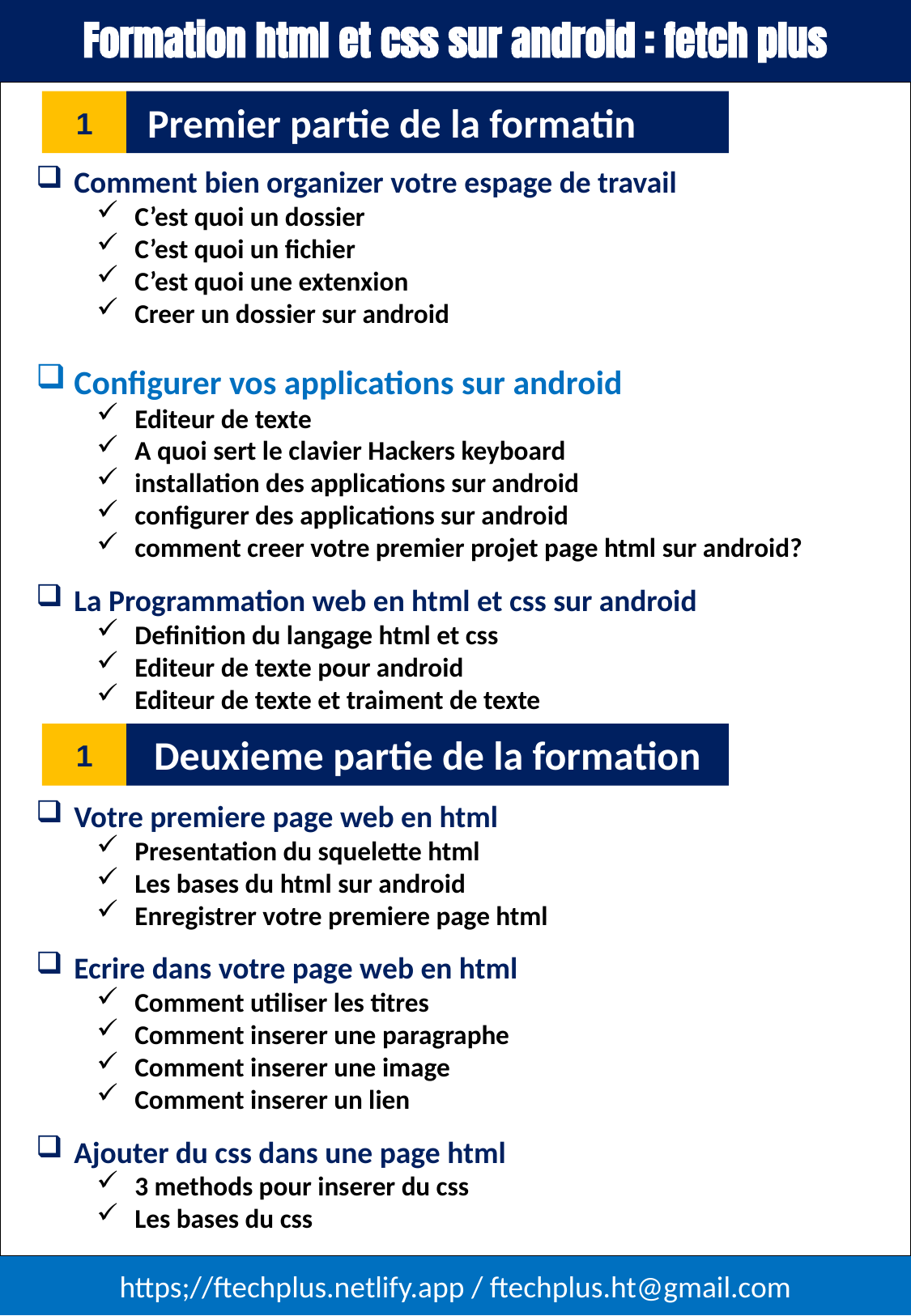

Formation html et css sur android : fetch plus

https;//ftechplus.netlify.app / ftechplus.ht@gmail.com
 Premier partie de la formatin
1

Comment bien organizer votre espage de travail
C’est quoi un dossier
C’est quoi un fichier
C’est quoi une extenxion
Creer un dossier sur android

Configurer vos applications sur android
Editeur de texte
A quoi sert le clavier Hackers keyboard
installation des applications sur android
configurer des applications sur android
comment creer votre premier projet page html sur android?
La Programmation web en html et css sur android
Definition du langage html et css
Editeur de texte pour android
Editeur de texte et traiment de texte

Votre premiere page web en html
Presentation du squelette html
Les bases du html sur android
Enregistrer votre premiere page html
Ecrire dans votre page web en html
Comment utiliser les titres
Comment inserer une paragraphe
Comment inserer une image
Comment inserer un lien
Ajouter du css dans une page html
3 methods pour inserer du css
Les bases du css

Deuxieme partie de la formation

1